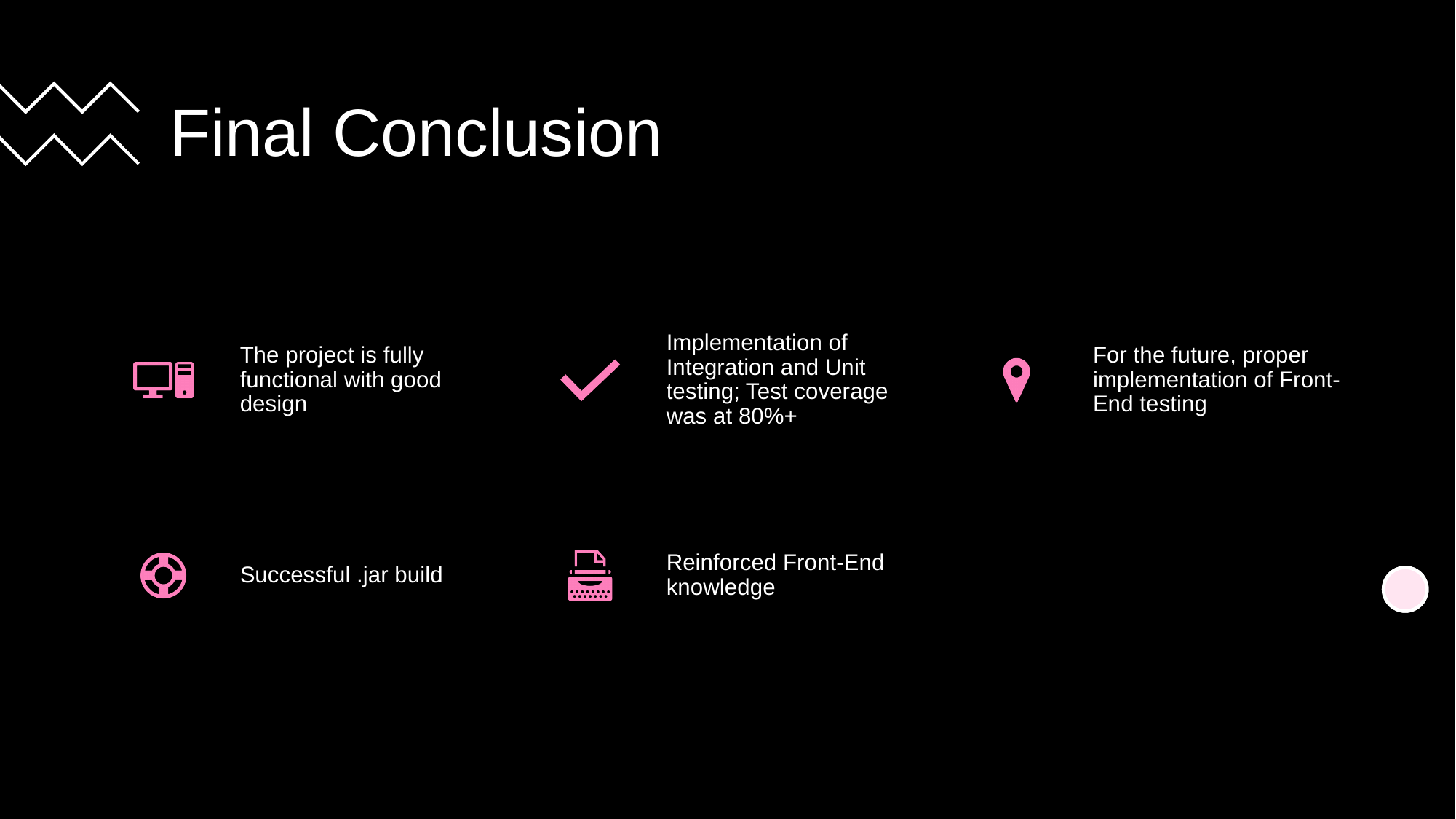

# Final Conclusion

The project is fully functional with good design
Implementation of Integration and Unit testing; Test coverage was at 80%+
For the future, proper implementation of Front-End testing
Successful .jar build
Reinforced Front-End knowledge